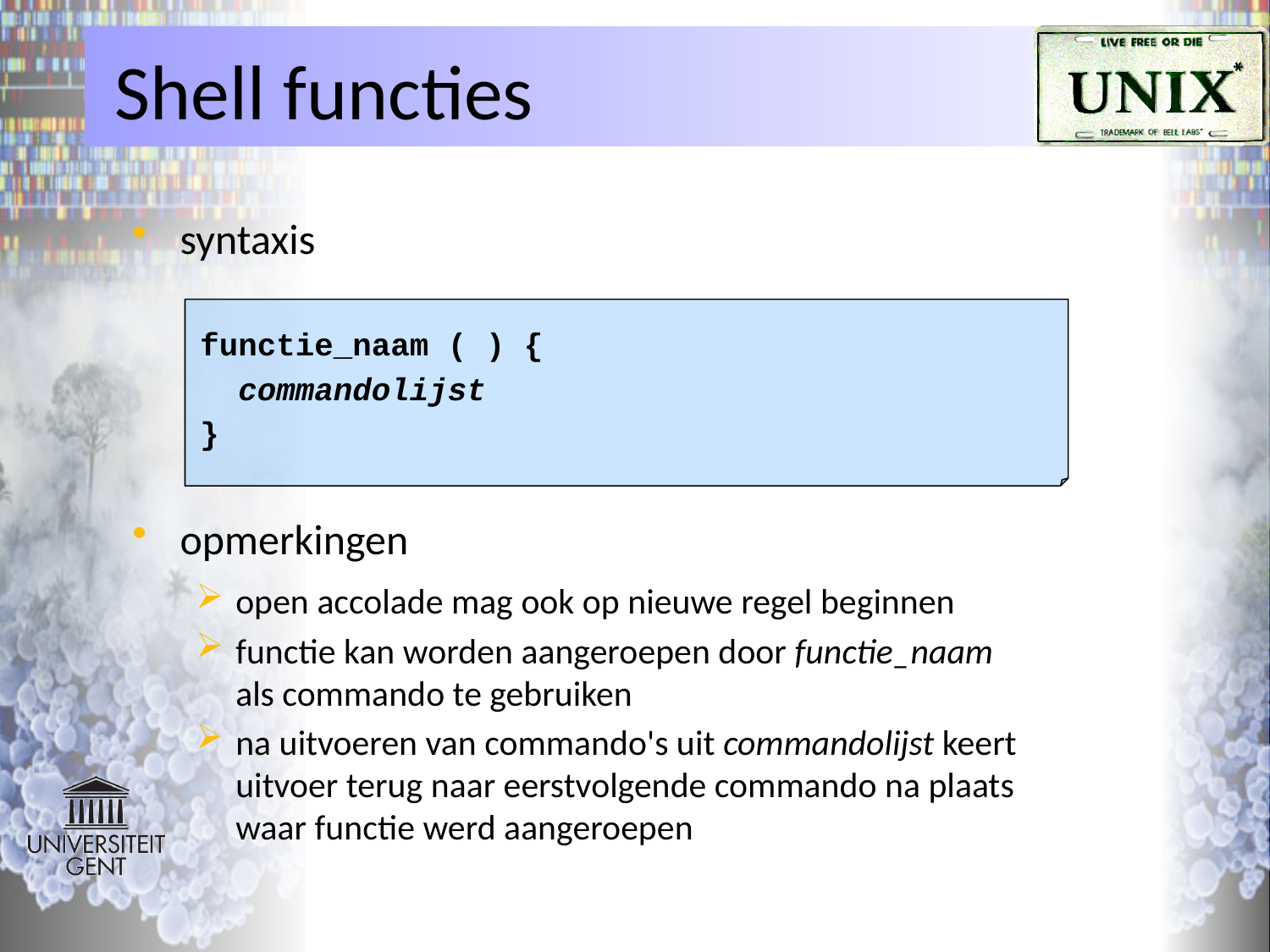

# Shell functies
syntaxis

opmerkingen
open accolade mag ook op nieuwe regel beginnen
functie kan worden aangeroepen door functie_naam
als commando te gebruiken
na uitvoeren van commando's uit commandolijst keert
uitvoer terug naar eerstvolgende commando na plaats
waar functie werd aangeroepen
functie_naam ( ) {
  commandolijst
}